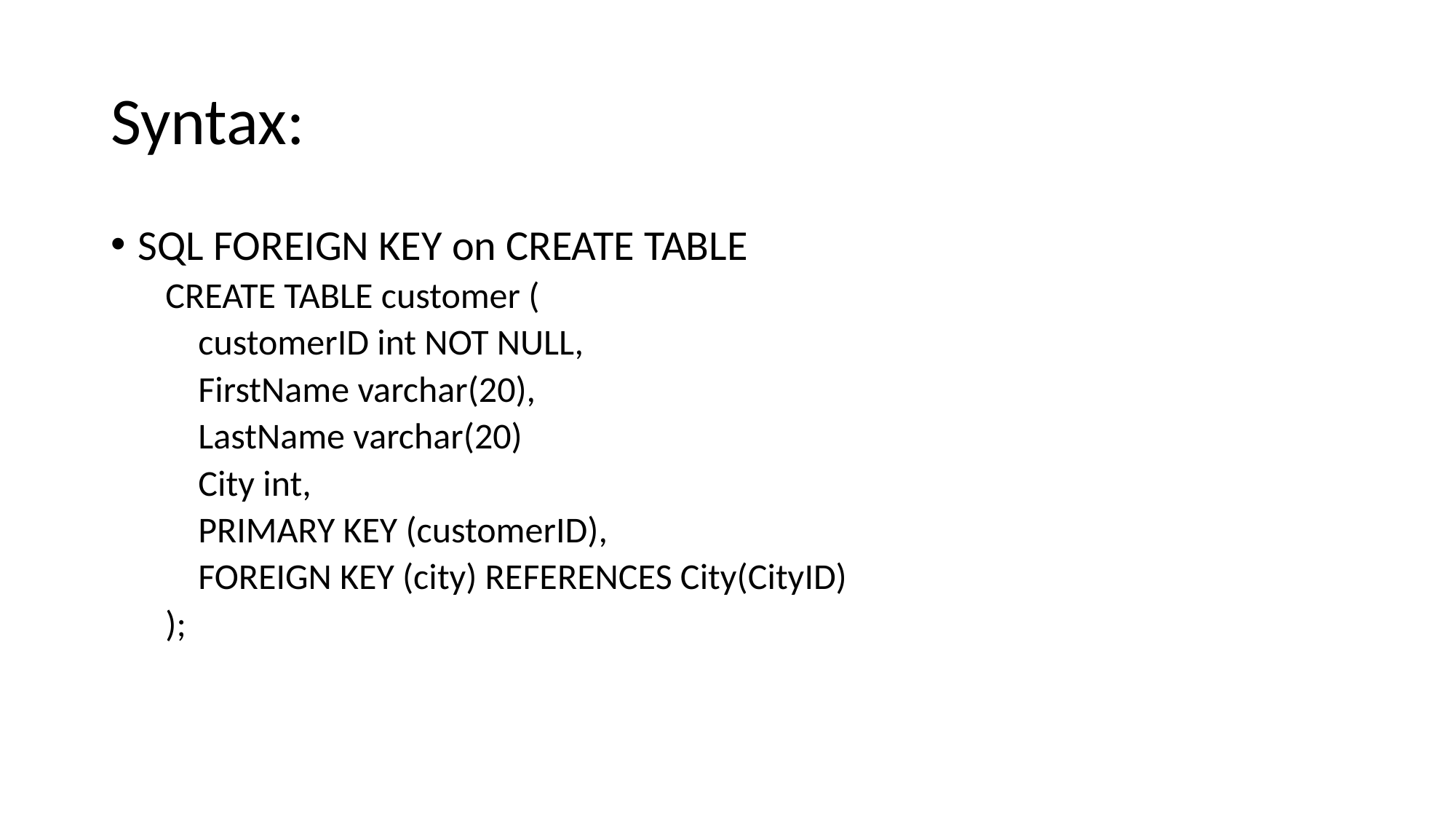

# Syntax:
SQL FOREIGN KEY on CREATE TABLE
CREATE TABLE customer (
    customerID int NOT NULL,
    FirstName varchar(20),
    LastName varchar(20)
    City int,
    PRIMARY KEY (customerID),
    FOREIGN KEY (city) REFERENCES City(CityID)
);